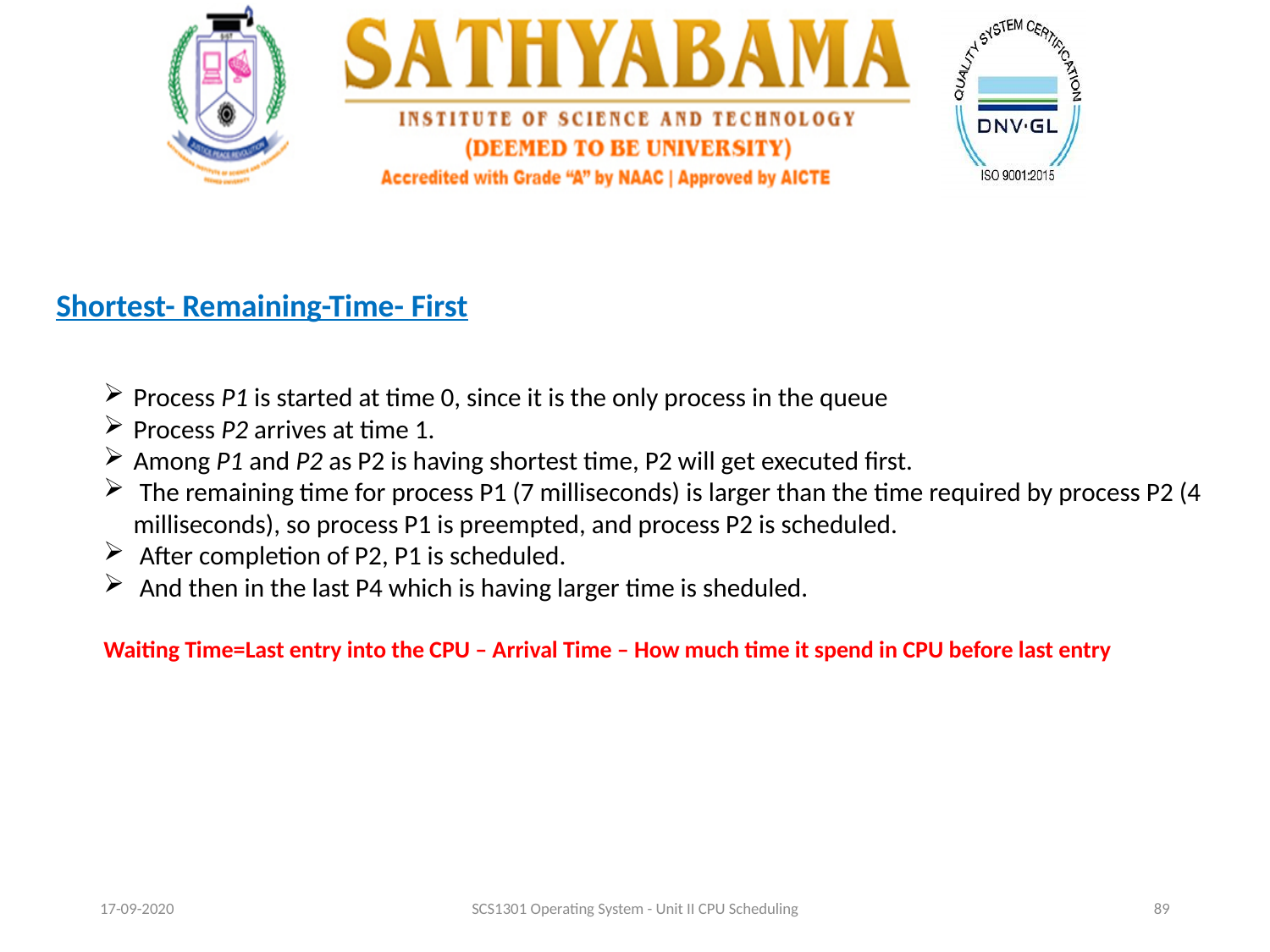

Shortest- Remaining-Time- First

Process P1 is started at time 0, since it is the only process in the queue
Process P2 arrives at time 1.
Among P1 and P2 as P2 is having shortest time, P2 will get executed first.
 The remaining time for process P1 (7 milliseconds) is larger than the time required by process P2 (4 milliseconds), so process P1 is preempted, and process P2 is scheduled.
 After completion of P2, P1 is scheduled.
 And then in the last P4 which is having larger time is sheduled.

Waiting Time=Last entry into the CPU – Arrival Time – How much time it spend in CPU before last entry

17-09-2020
SCS1301 Operating System - Unit II CPU Scheduling
89